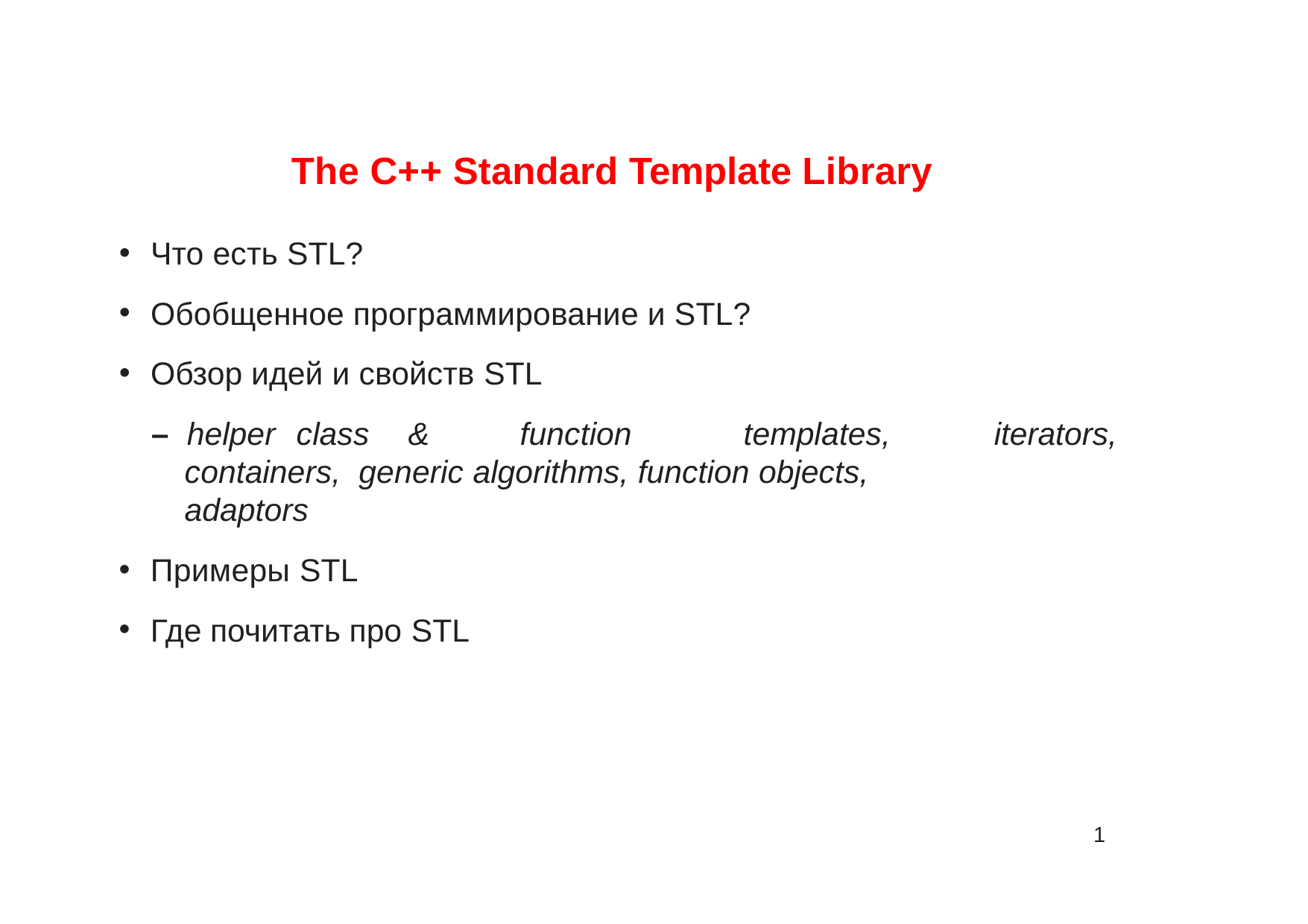

# The C++ Standard Template Library
Что есть STL?
Обобщенное программирование и STL?
Обзор идей и свойств STL
–  helper	class	&	function	templates,	containers,  generic algorithms, function objects, adaptors
Примеры STL
Где почитать про STL
iterators,
1